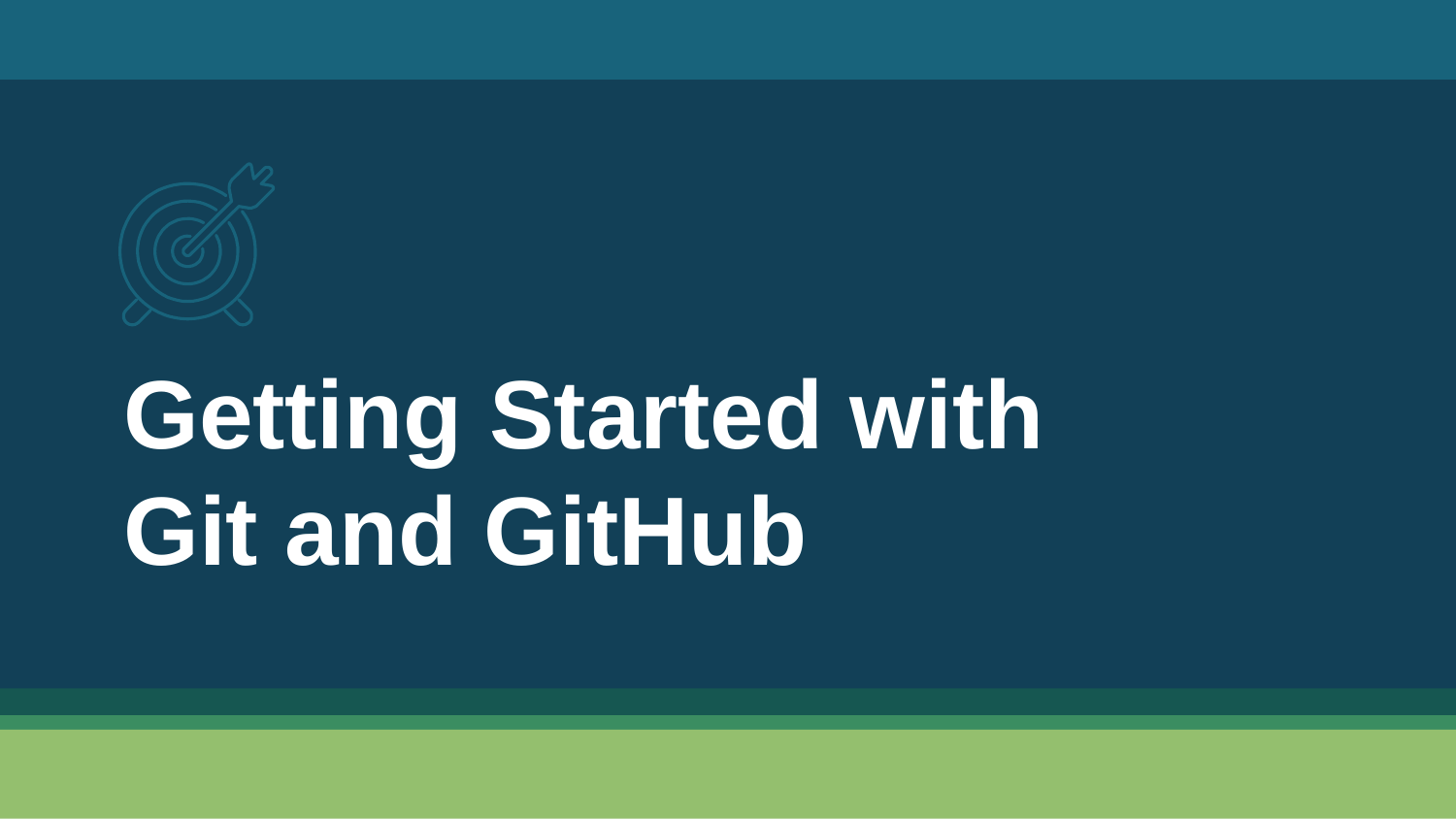

# Getting Started with Git and GitHub